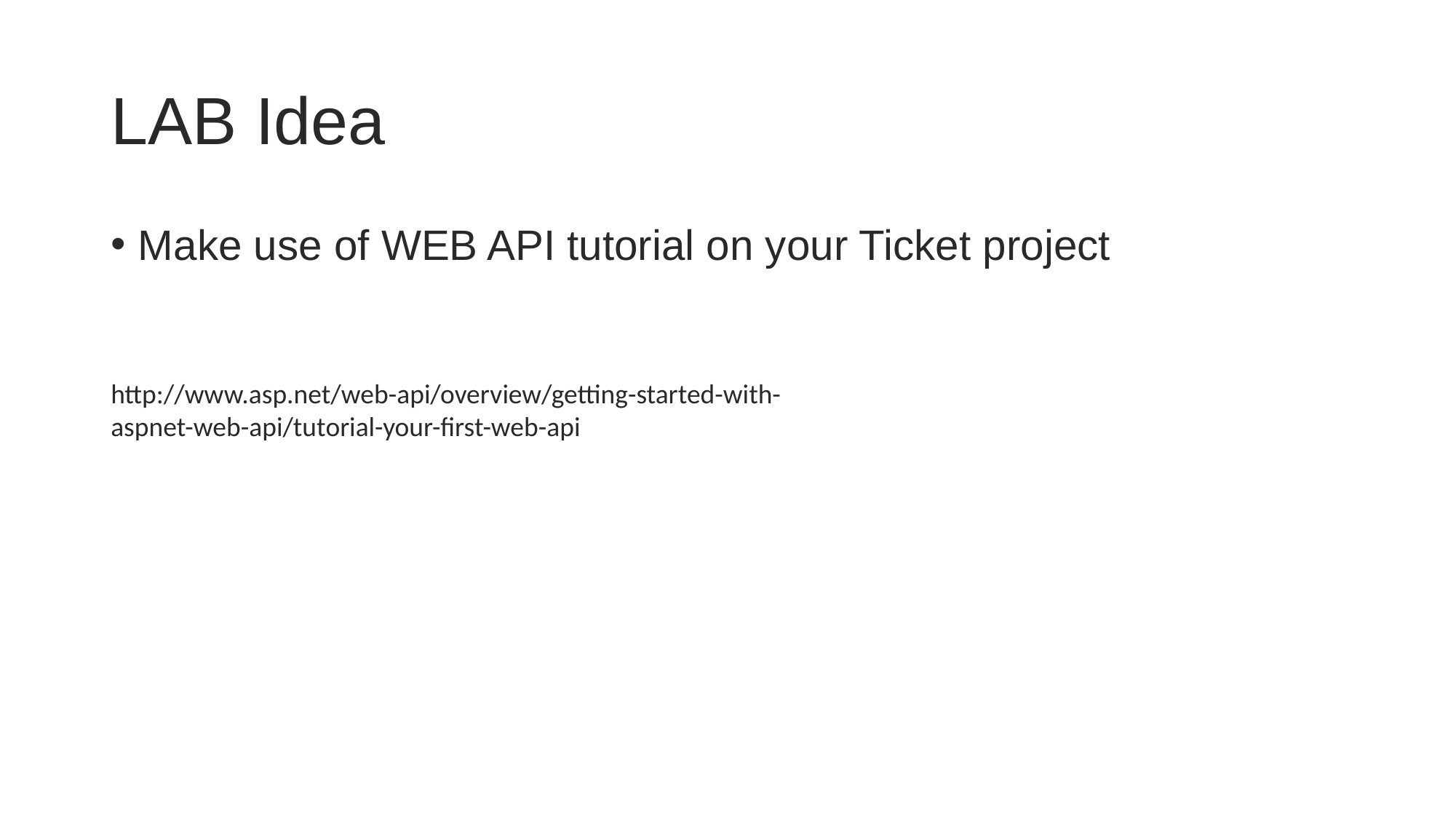

# LAB Idea
Make use of WEB API tutorial on your Ticket project
http://www.asp.net/web-api/overview/getting-started-with-aspnet-web-api/tutorial-your-first-web-api